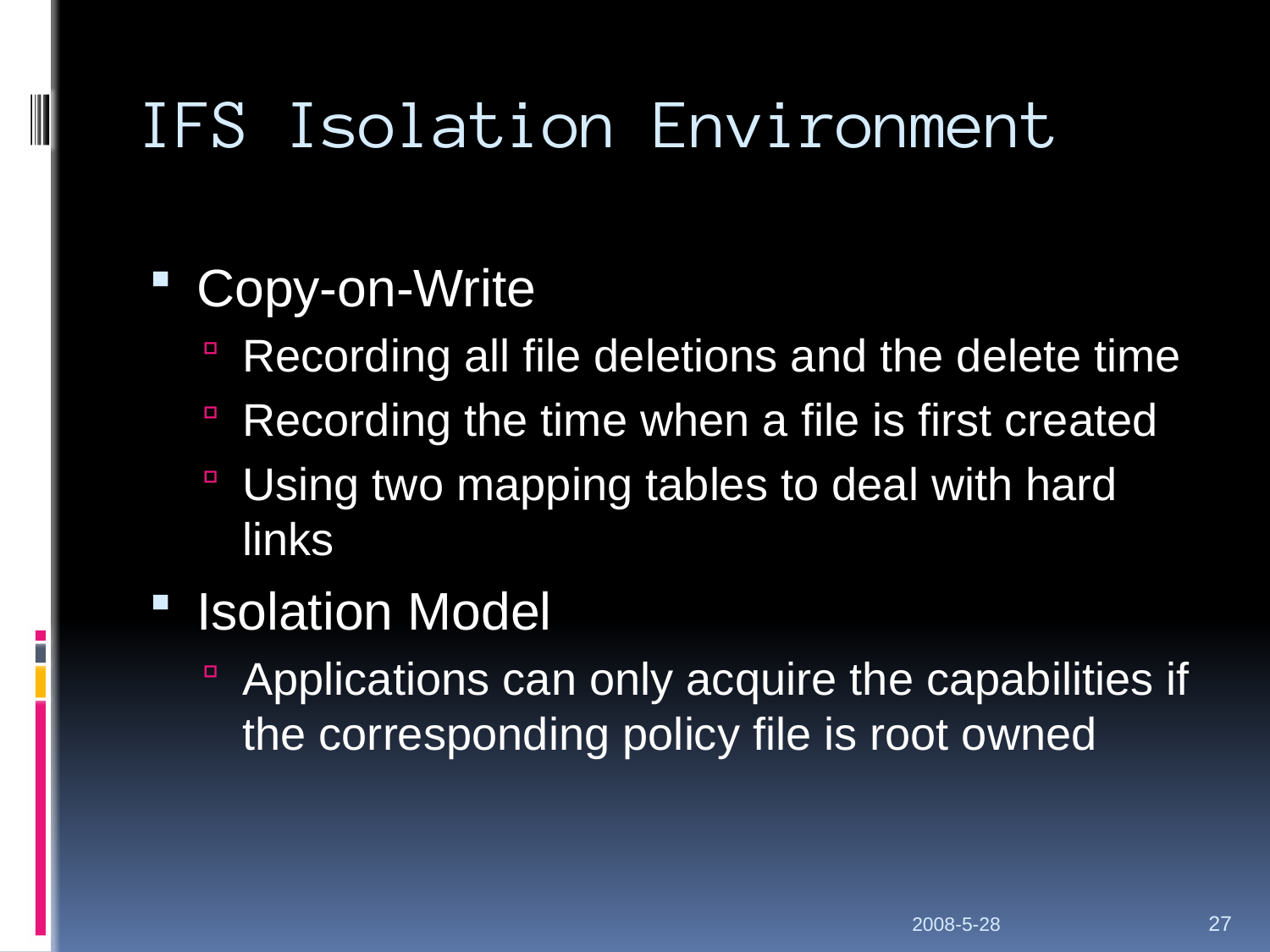

# IFS Isolation Environment
Copy-on-Write
Recording all file deletions and the delete time
Recording the time when a file is first created
Using two mapping tables to deal with hard links
Isolation Model
Applications can only acquire the capabilities if the corresponding policy file is root owned
2008-5-28
27